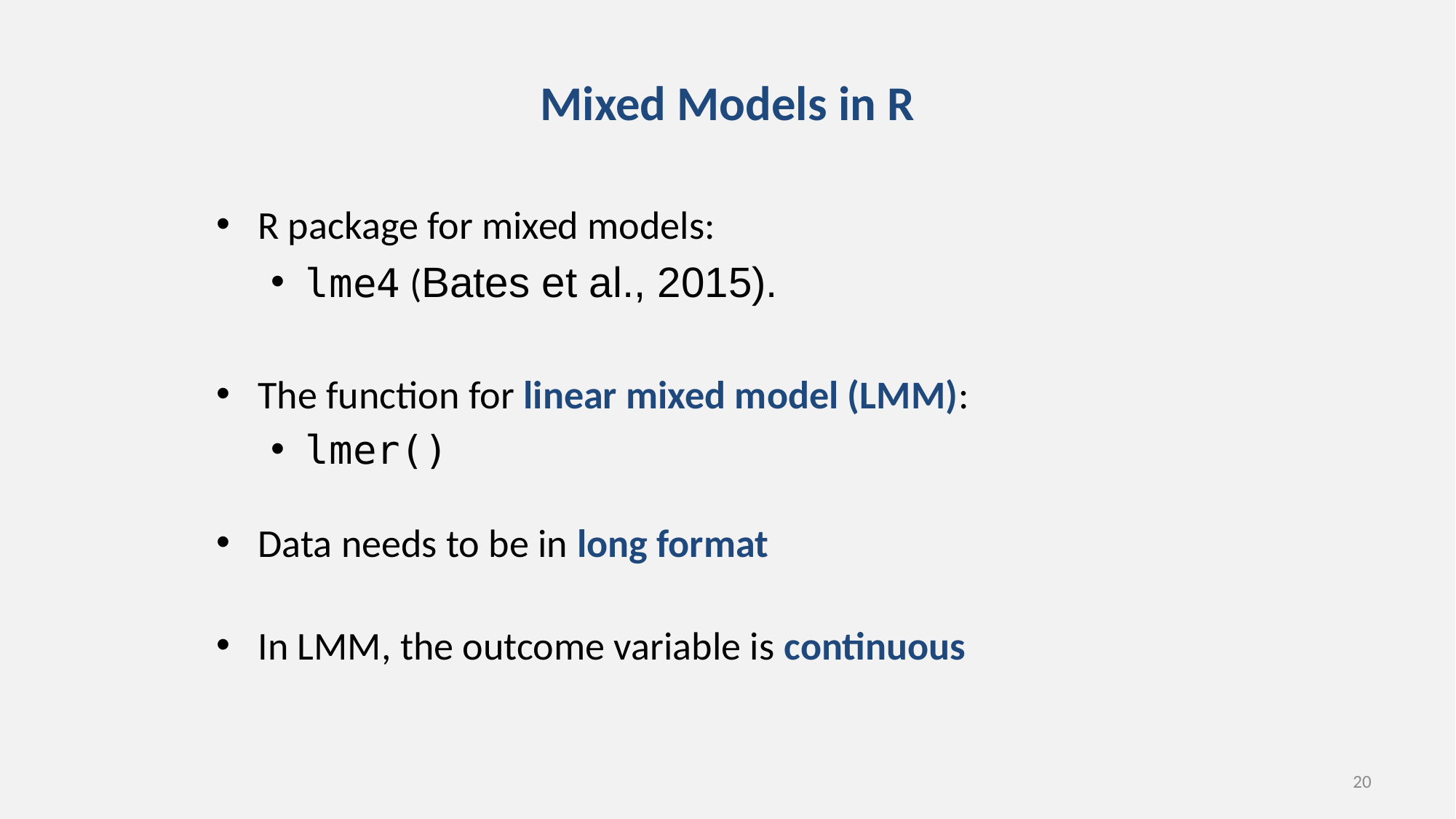

# Mixed Models in R
R package for mixed models:
lme4 (Bates et al., 2015).

The function for linear mixed model (LMM):
lmer()

Data needs to be in long format
In LMM, the outcome variable is continuous

20